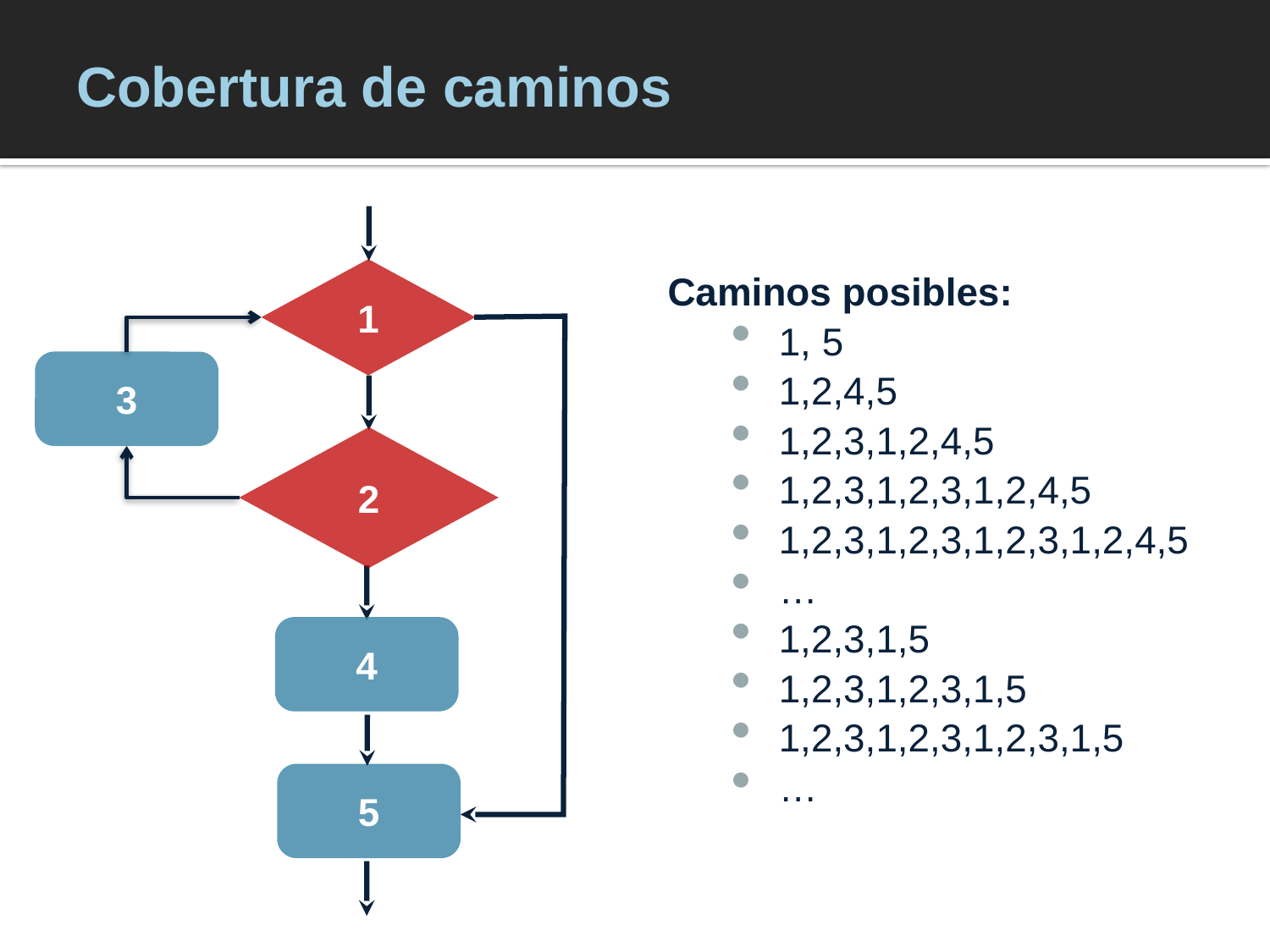

# Cobertura de caminos

1

3

2

4

5

Caminos posibles:
1, 5
1,2,4,5
1,2,3,1,2,4,5
1,2,3,1,2,3,1,2,4,5
1,2,3,1,2,3,1,2,3,1,2,4,5
…
1,2,3,1,5
1,2,3,1,2,3,1,5
1,2,3,1,2,3,1,2,3,1,5
…